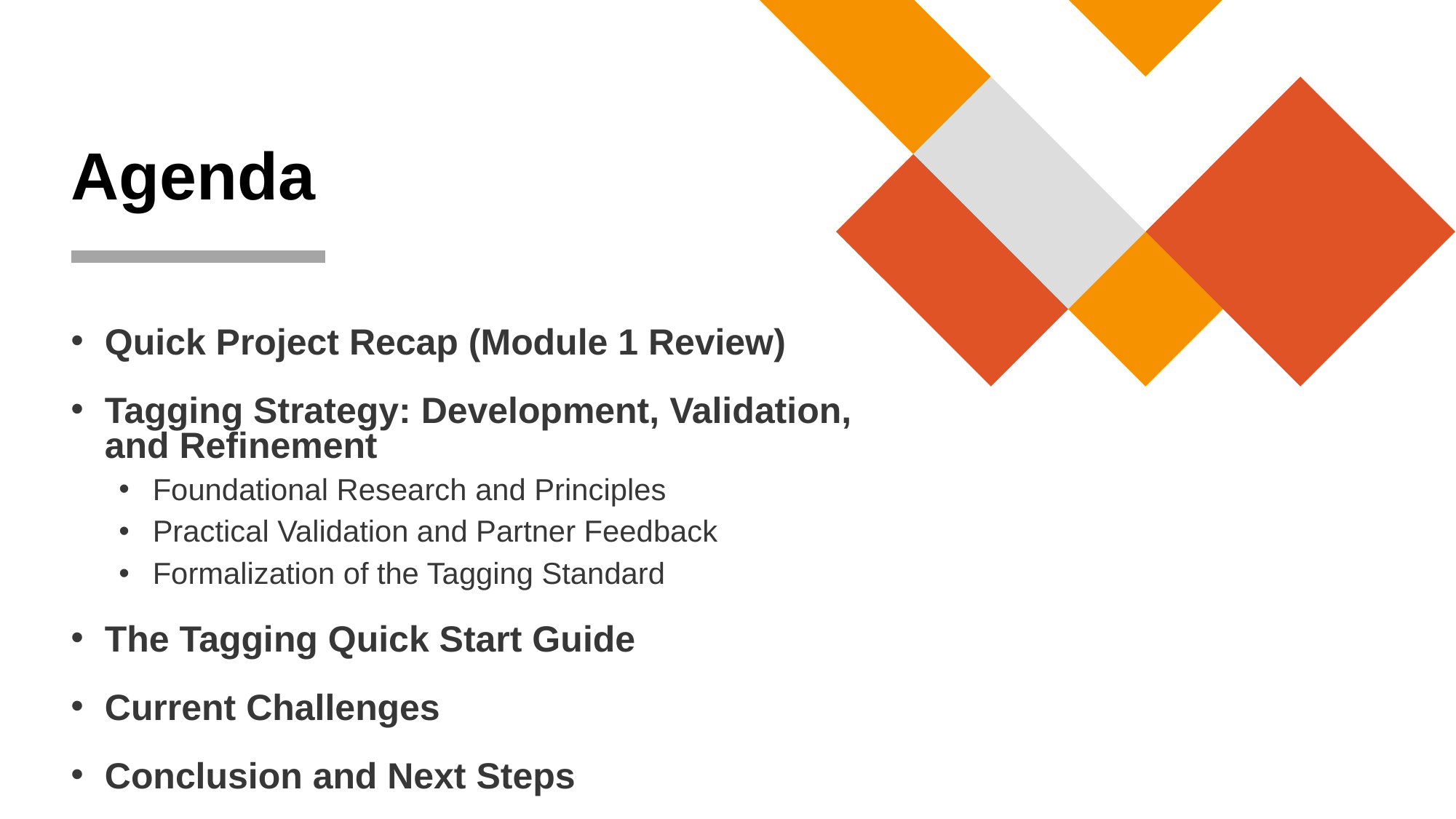

# Agenda
Quick Project Recap (Module 1 Review)
Tagging Strategy: Development, Validation, and Refinement
Foundational Research and Principles
Practical Validation and Partner Feedback
Formalization of the Tagging Standard
The Tagging Quick Start Guide
Current Challenges
Conclusion and Next Steps